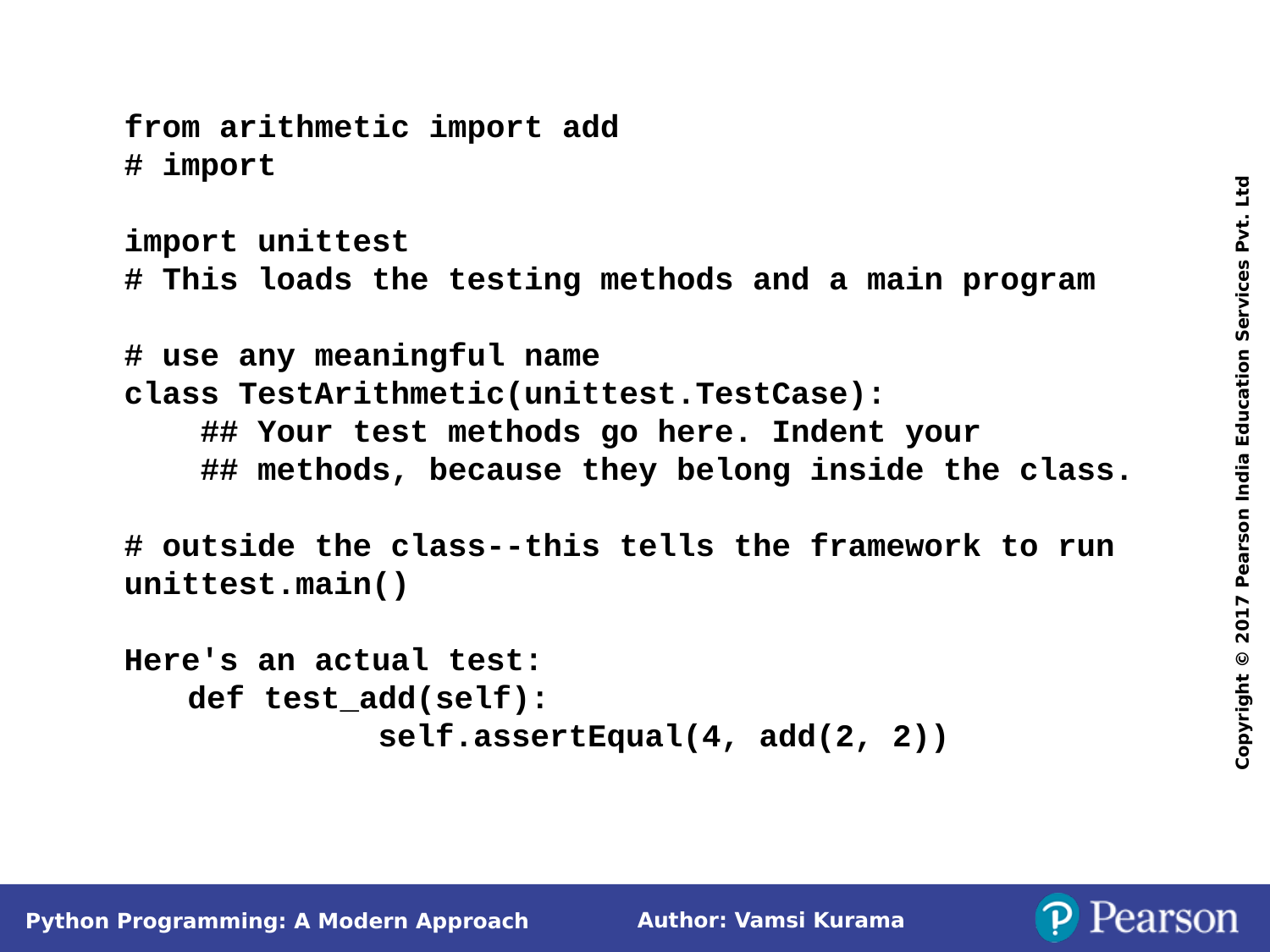

from arithmetic import add
# import

import unittest
# This loads the testing methods and a main program

# use any meaningful name
class TestArithmetic(unittest.TestCase):
    ## Your test methods go here. Indent your
    ## methods, because they belong inside the class.

# outside the class--this tells the framework to run
unittest.main()

Here's an actual test:
def test_add(self):
    	self.assertEqual(4, add(2, 2))